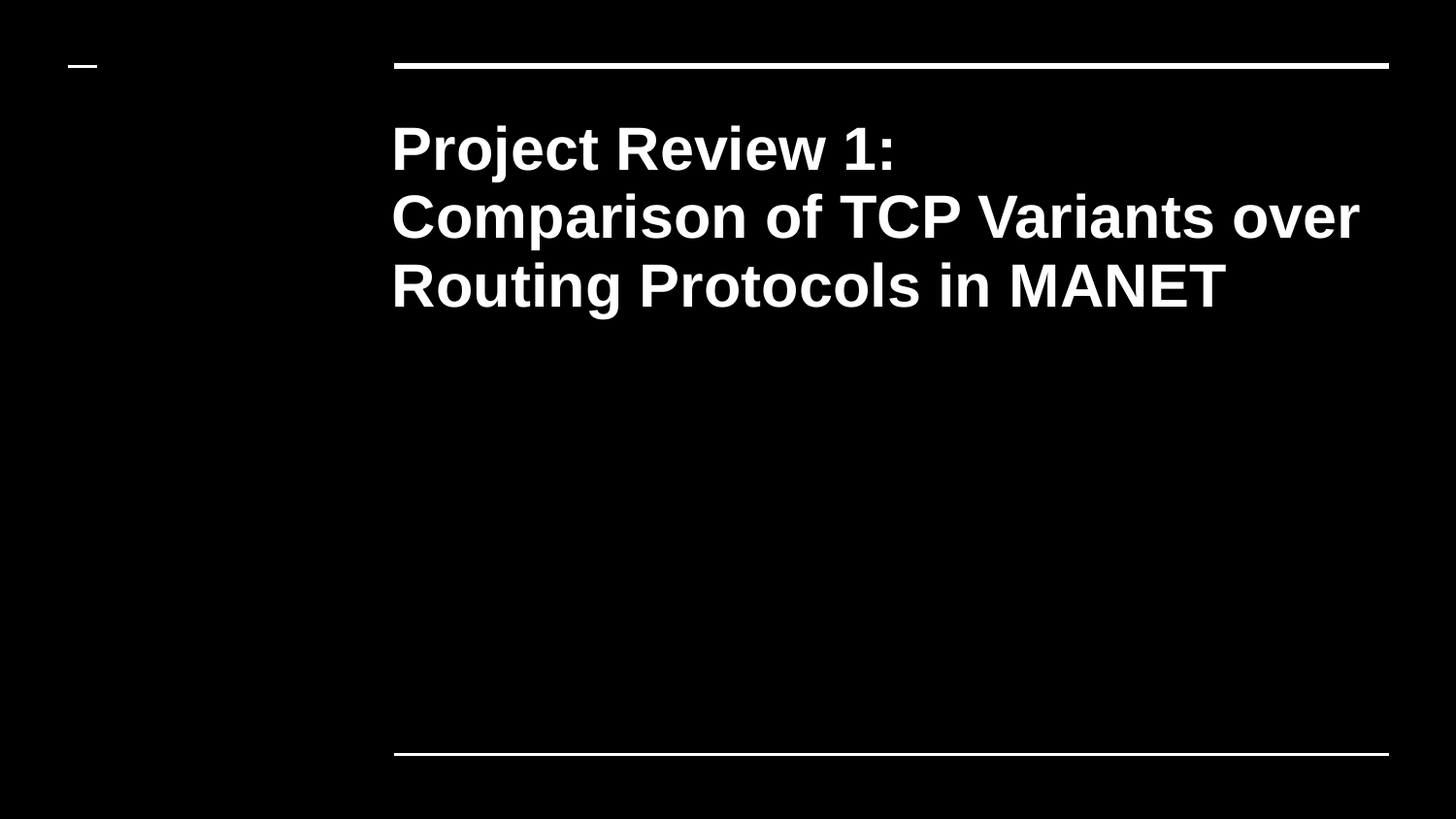

# Project Review 1: Comparison of TCP Variants over Routing Protocols in MANET